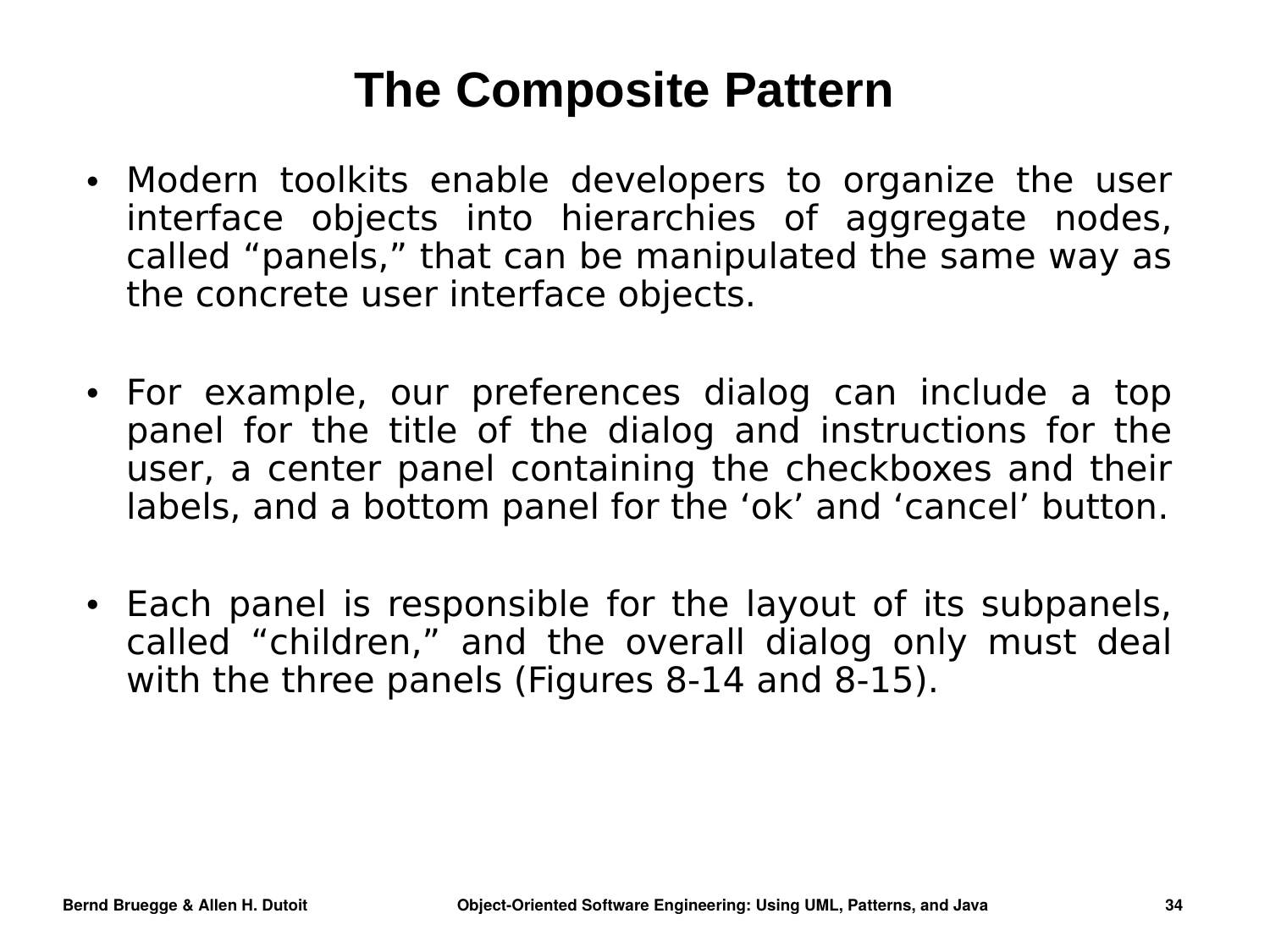

# The Composite Pattern
Modern toolkits enable developers to organize the user interface objects into hierarchies of aggregate nodes, called “panels,” that can be manipulated the same way as the concrete user interface objects.

For example, our preferences dialog can include a top panel for the title of the dialog and instructions for the user, a center panel containing the checkboxes and their labels, and a bottom panel for the ‘ok’ and ‘cancel’ button.

Each panel is responsible for the layout of its subpanels, called “children,” and the overall dialog only must deal with the three panels (Figures 8-14 and 8-15).